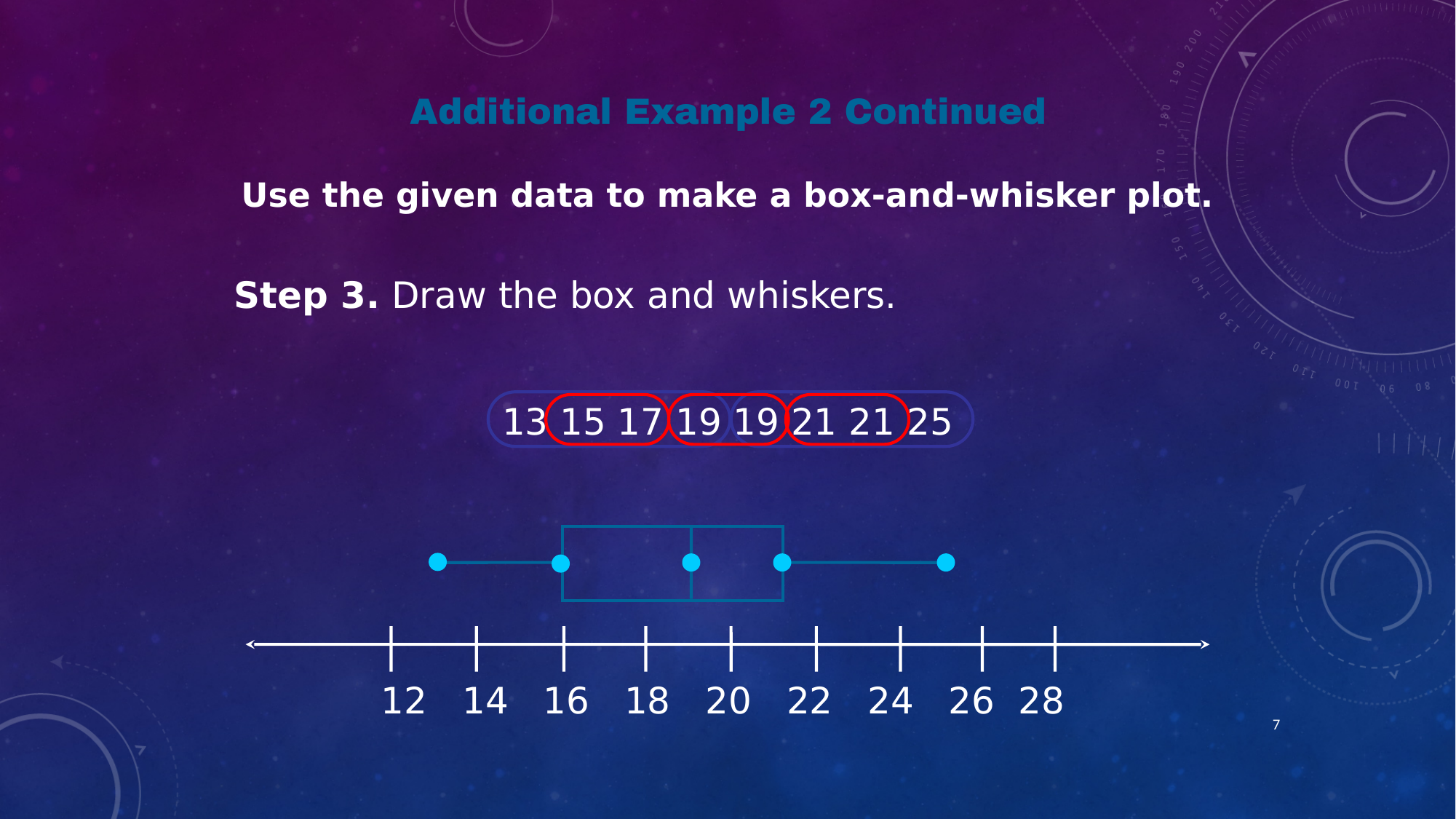

Additional Example 2 Continued
Use the given data to make a box-and-whisker plot.
Step 3. Draw the box and whiskers.

13 15 17 19 19 21 21 25

12   14   16   18   20   22   24   26  28
7